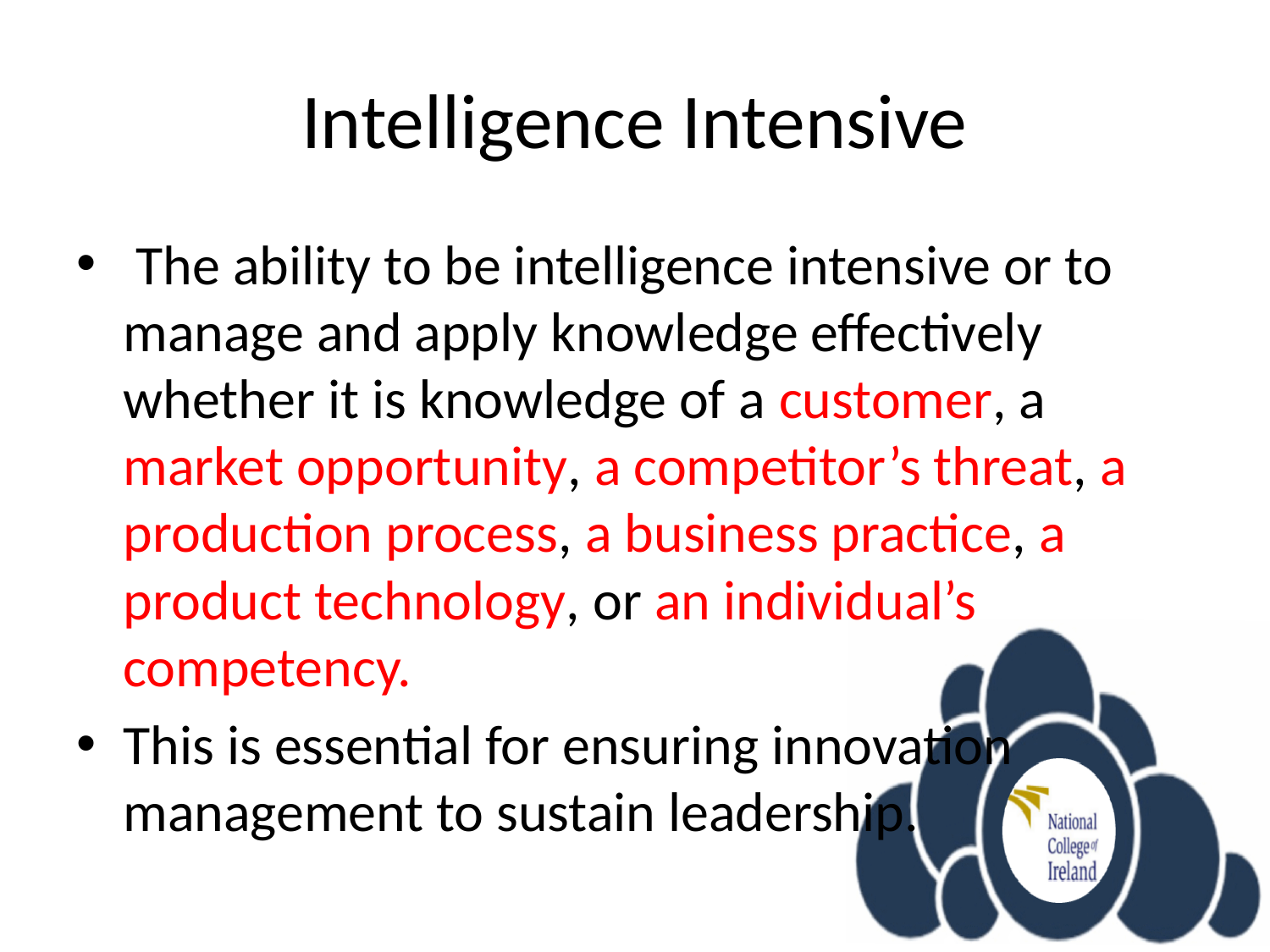

# Intelligence Intensive
 The ability to be intelligence intensive or to manage and apply knowledge effectively whether it is knowledge of a customer, a market opportunity, a competitor’s threat, a production process, a business practice, a product technology, or an individual’s competency.
This is essential for ensuring innovation management to sustain leadership.